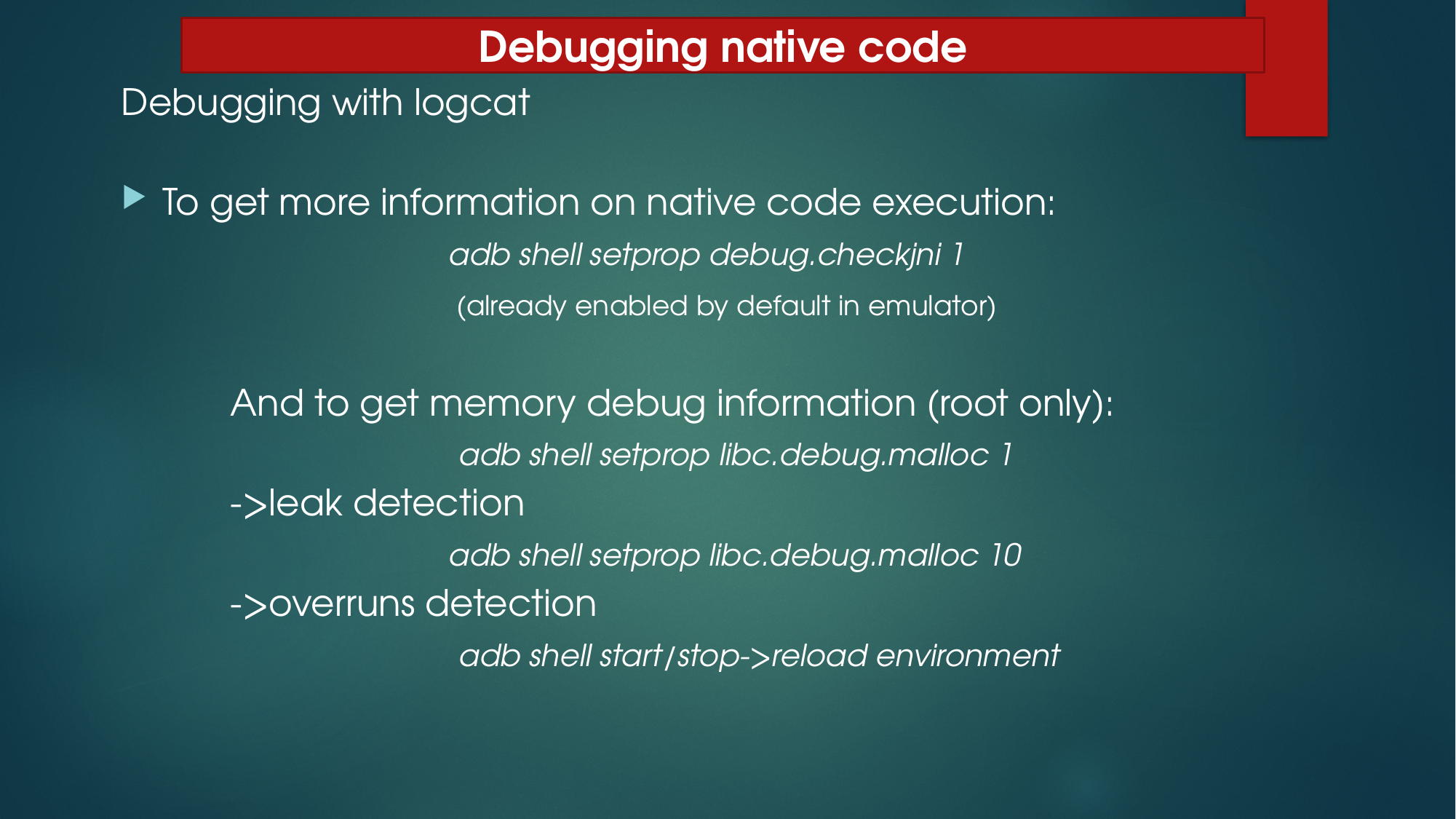

Debugging native code
Debugging with logcat

To get more information on native code execution:
			adb shell setprop debug.checkjni 1
	    		 (already enabled by default in emulator)

	And to get memory debug information (root only):
			 adb shell setprop libc.debug.malloc 1
	->leak detection
	 		adb shell setprop libc.debug.malloc 10
	->overruns detection
			 adb shell start/stop->reload environment